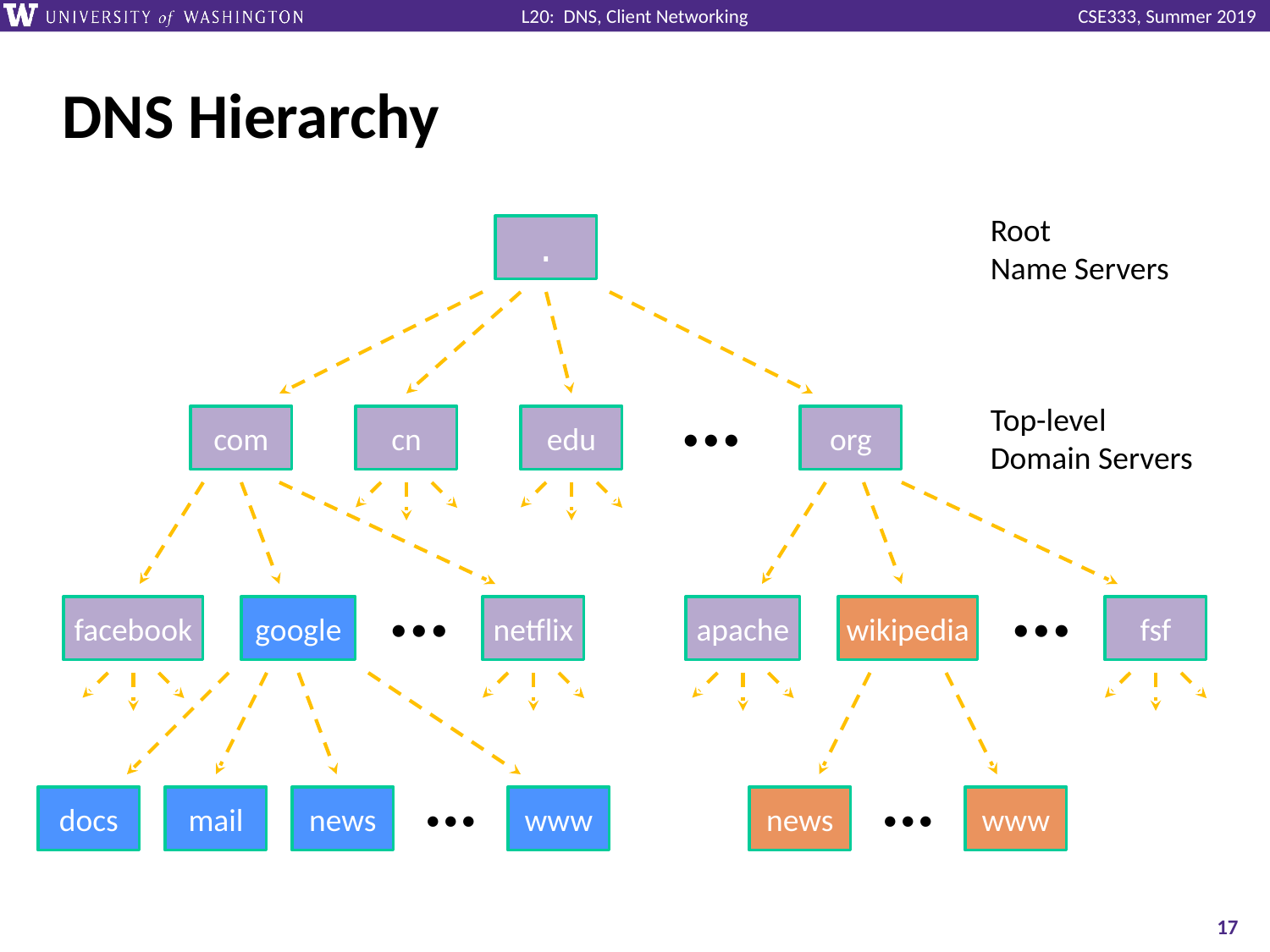

# DNS Hierarchy
Root
Name Servers
.
Top-level
Domain Servers
com
cn
edu
• • •
org
facebook
google
• • •
netflix
apache
wikipedia
• • •
fsf
docs
mail
news
• • •
www
news
• • •
www
17